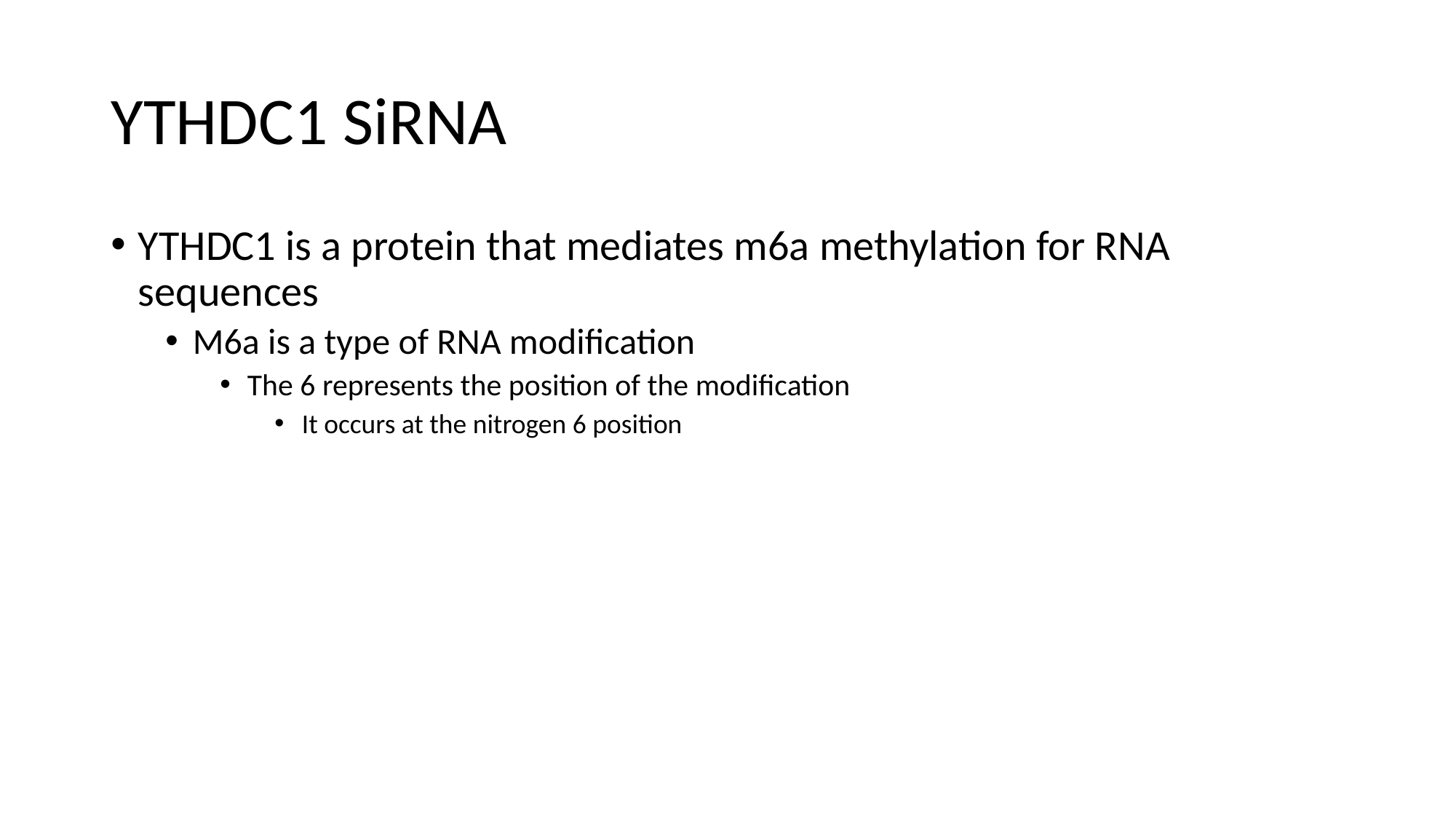

# YTHDC1 SiRNA
YTHDC1 is a protein that mediates m6a methylation for RNA sequences
M6a is a type of RNA modification
The 6 represents the position of the modification
It occurs at the nitrogen 6 position